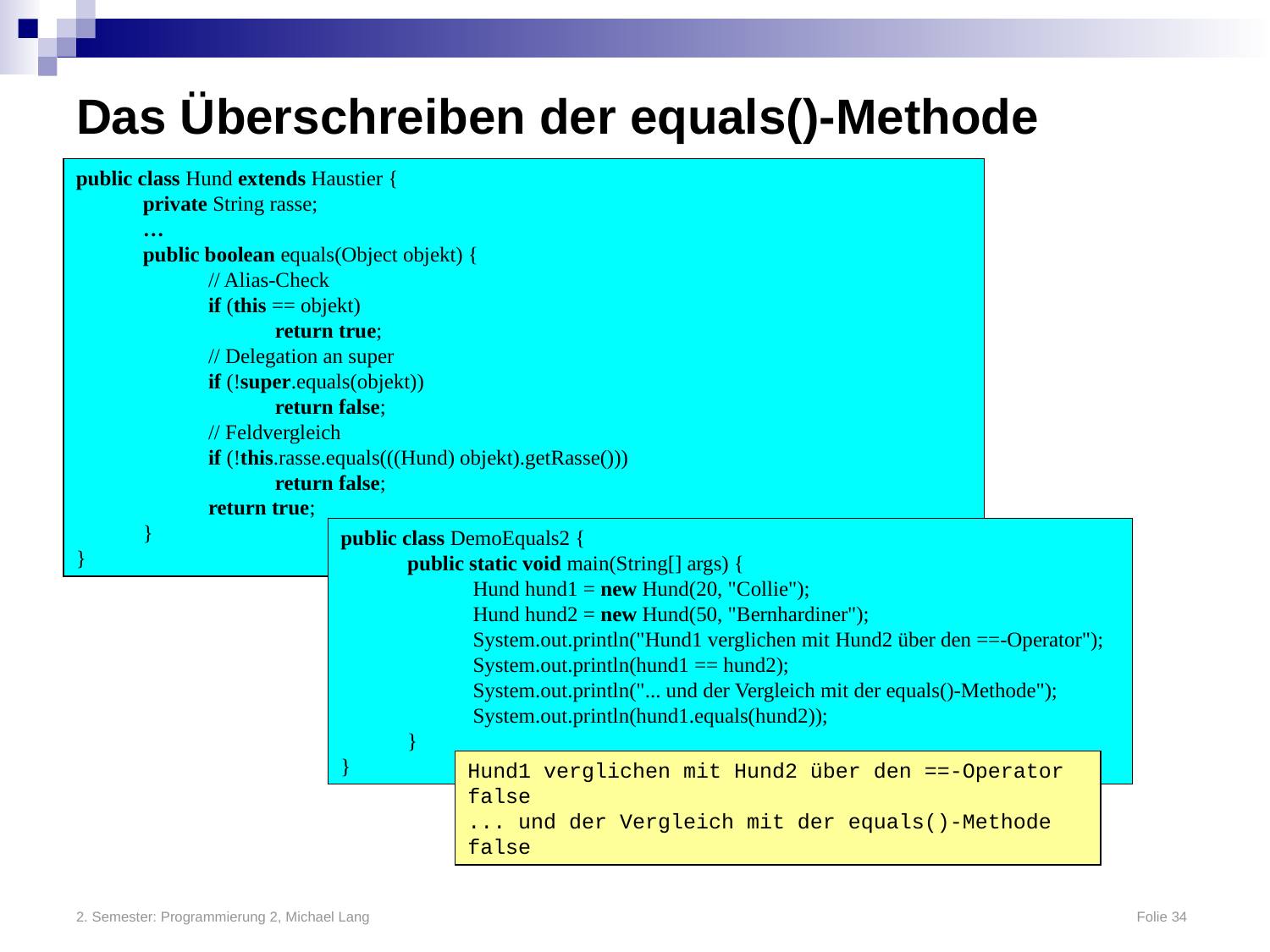

# Das Überschreiben der equals()-Methode
public class Hund extends Haustier {
	private String rasse;
	…
	public boolean equals(Object objekt) {
		// Alias-Check
		if (this == objekt)
			return true;
		// Delegation an super
		if (!super.equals(objekt))
			return false;
		// Feldvergleich
		if (!this.rasse.equals(((Hund) objekt).getRasse()))
			return false;
		return true;
	}
}
public class DemoEquals2 {
	public static void main(String[] args) {
		Hund hund1 = new Hund(20, "Collie");
		Hund hund2 = new Hund(50, "Bernhardiner");
		System.out.println("Hund1 verglichen mit Hund2 über den ==-Operator");
		System.out.println(hund1 == hund2);
		System.out.println("... und der Vergleich mit der equals()-Methode");
		System.out.println(hund1.equals(hund2));
	}
}
Hund1 verglichen mit Hund2 über den ==-Operator
false
... und der Vergleich mit der equals()-Methode
false
2. Semester: Programmierung 2, Michael Lang	Folie 34